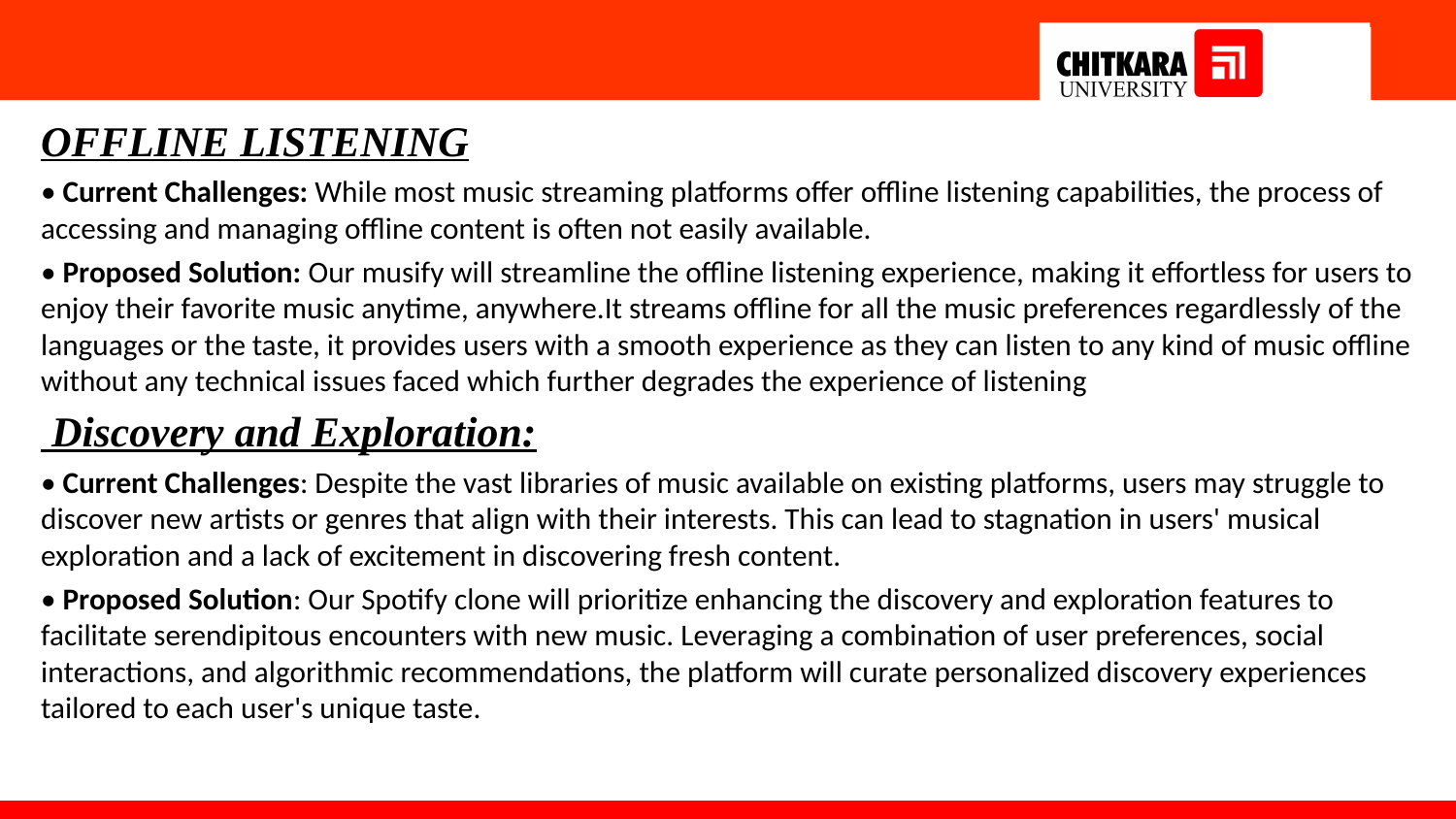

#
OFFLINE LISTENING
• Current Challenges: While most music streaming platforms offer offline listening capabilities, the process of accessing and managing offline content is often not easily available.
• Proposed Solution: Our musify will streamline the offline listening experience, making it effortless for users to enjoy their favorite music anytime, anywhere.It streams offline for all the music preferences regardlessly of the languages or the taste, it provides users with a smooth experience as they can listen to any kind of music offline without any technical issues faced which further degrades the experience of listening
 Discovery and Exploration:
• Current Challenges: Despite the vast libraries of music available on existing platforms, users may struggle to discover new artists or genres that align with their interests. This can lead to stagnation in users' musical exploration and a lack of excitement in discovering fresh content.
• Proposed Solution: Our Spotify clone will prioritize enhancing the discovery and exploration features to facilitate serendipitous encounters with new music. Leveraging a combination of user preferences, social interactions, and algorithmic recommendations, the platform will curate personalized discovery experiences tailored to each user's unique taste.